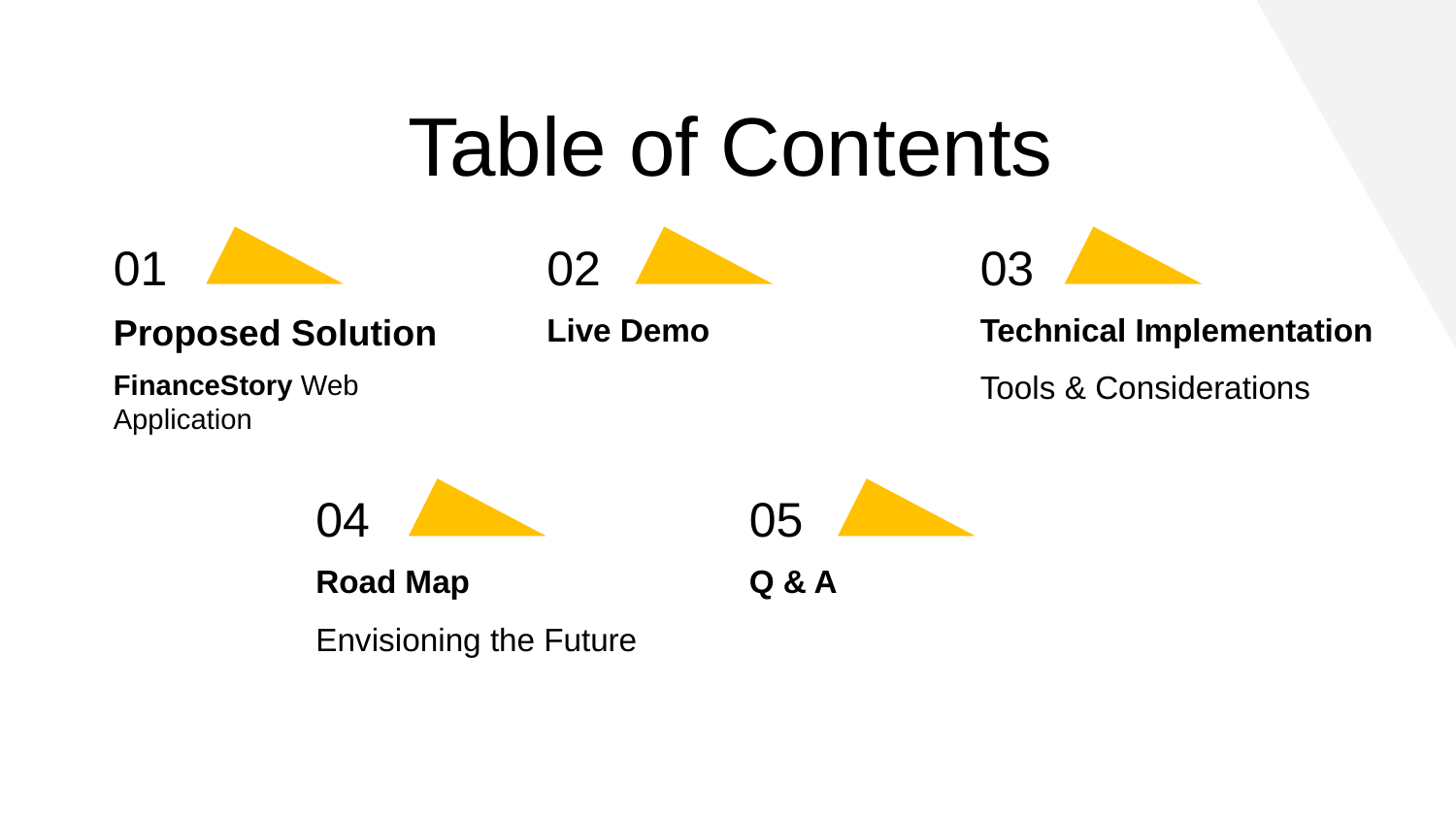

Table of Contents

# 01
02
03
Proposed Solution
Live Demo
Technical Implementation
FinanceStory Web Application
Tools & Considerations

04
05
Road Map
Q & A
Envisioning the Future